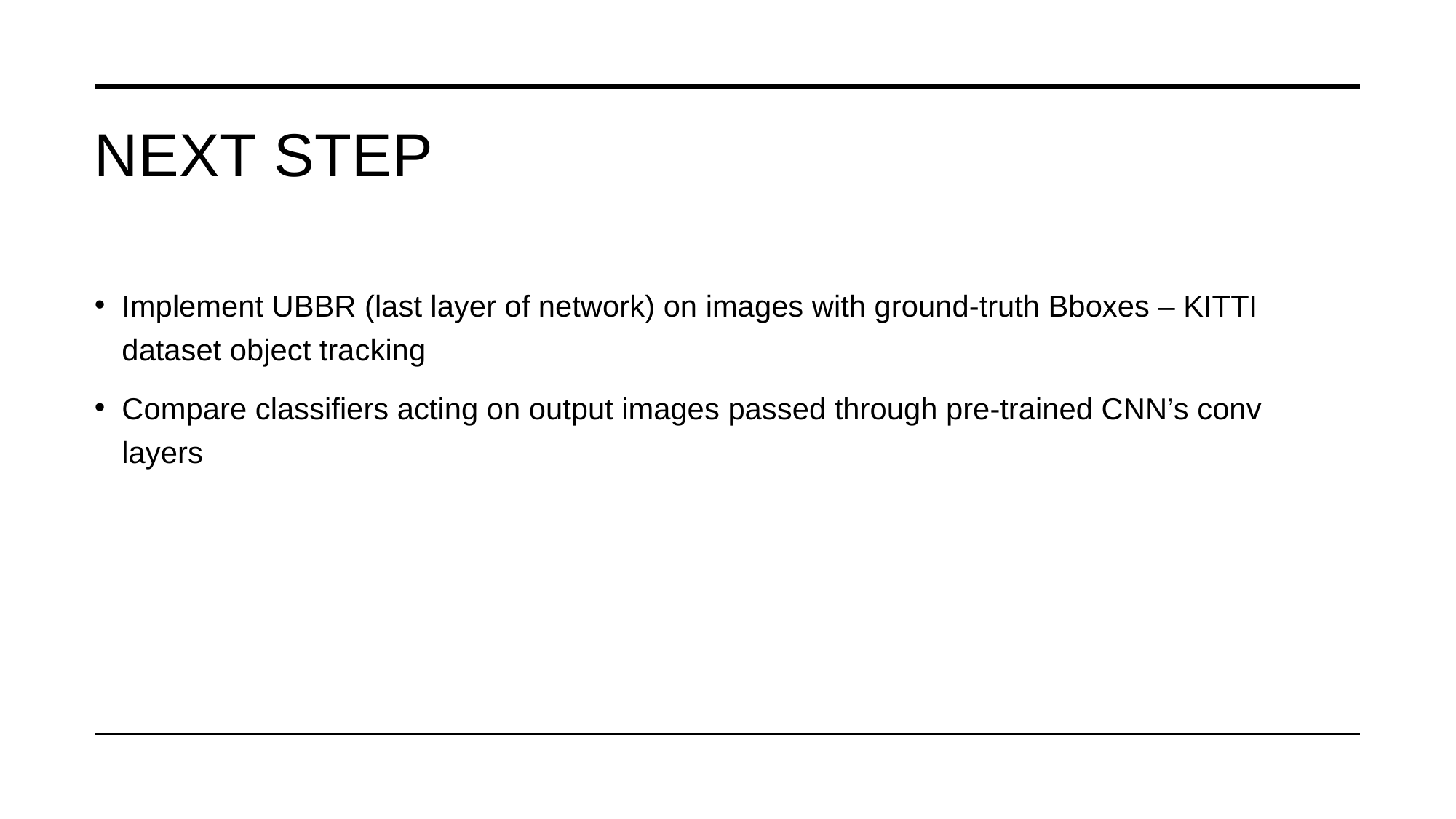

# Next step
Implement UBBR (last layer of network) on images with ground-truth Bboxes – KITTI dataset object tracking
Compare classifiers acting on output images passed through pre-trained CNN’s conv layers